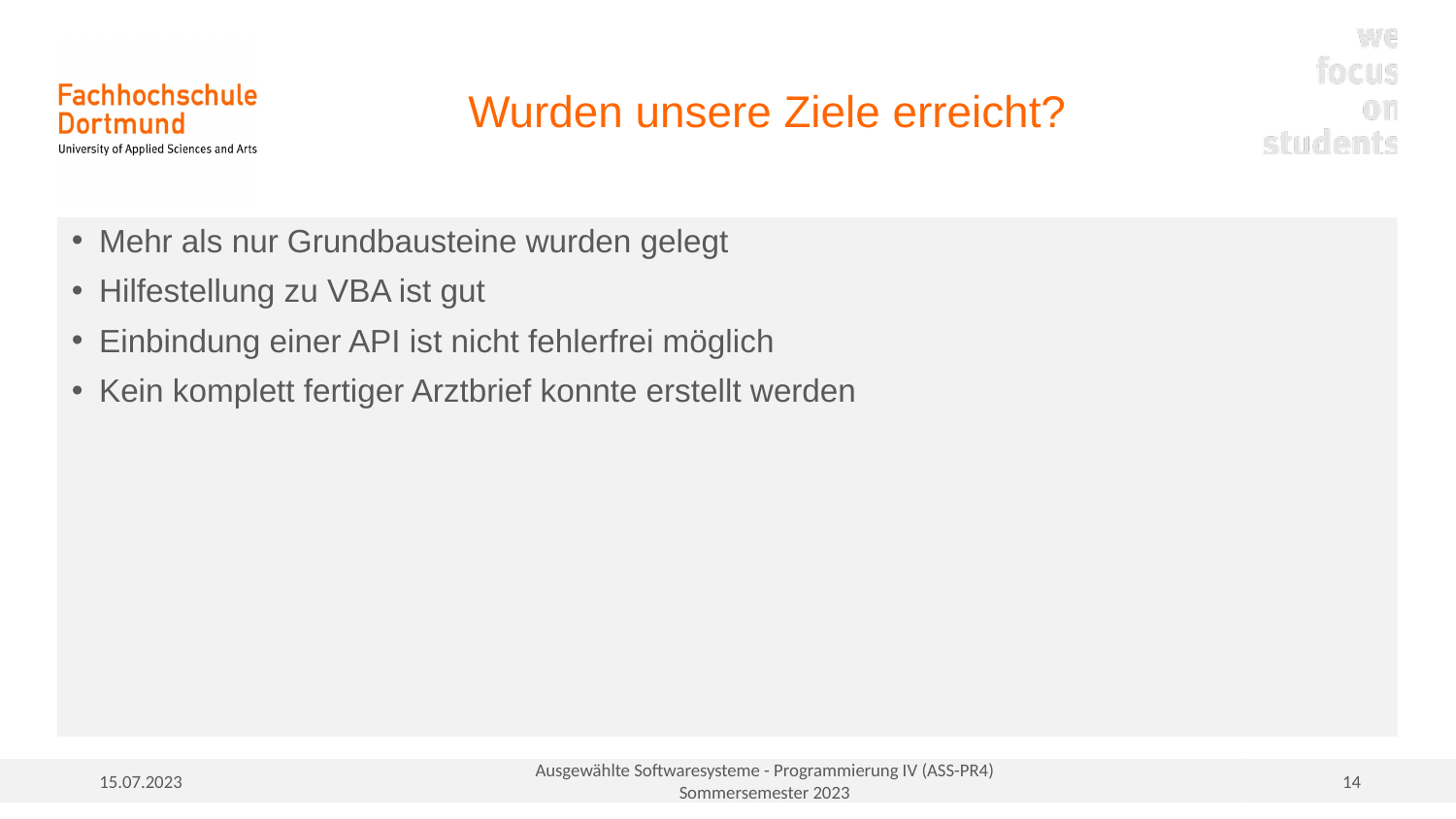

# Wurden unsere Ziele erreicht?

Mehr als nur Grundbausteine wurden gelegt
Hilfestellung zu VBA ist gut
Einbindung einer API ist nicht fehlerfrei möglich
Kein komplett fertiger Arztbrief konnte erstellt werden

15.07.2023
Ausgewählte Softwaresysteme - Programmierung IV (ASS-PR4)
Sommersemester 2023
14